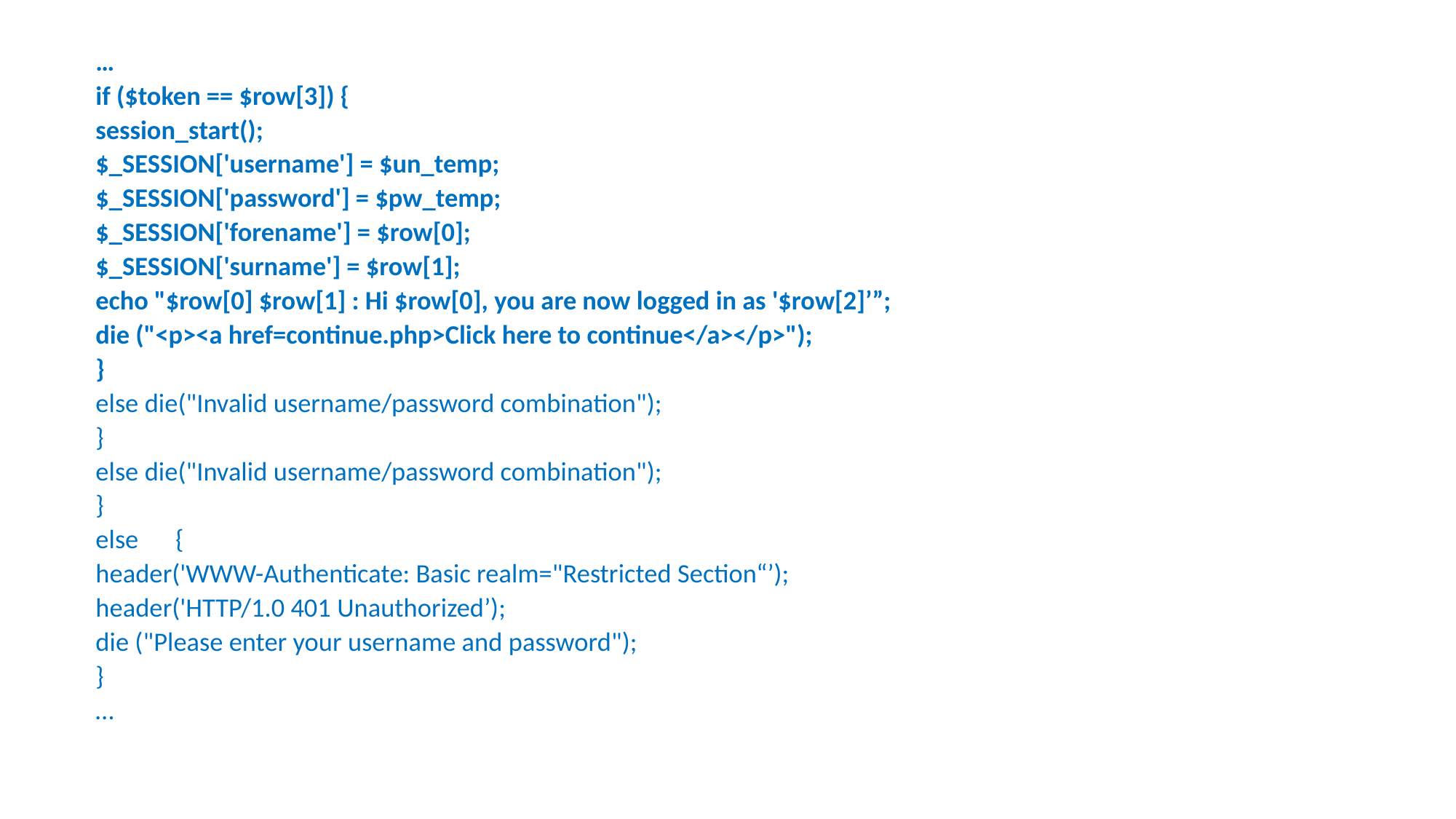

…
			if ($token == $row[3]) {
				session_start();
				$_SESSION['username'] = $un_temp;
				$_SESSION['password'] = $pw_temp;
				$_SESSION['forename'] = $row[0];
				$_SESSION['surname'] = $row[1];
				echo "$row[0] $row[1] : Hi $row[0], you are now logged in as '$row[2]’”;
				die ("<p><a href=continue.php>Click here to continue</a></p>");
			}
			else die("Invalid username/password combination");
		}
		else die("Invalid username/password combination");
	}
	else 	{
		header('WWW-Authenticate: Basic realm="Restricted Section“’);
		header('HTTP/1.0 401 Unauthorized’);
		die ("Please enter your username and password");
	}
…